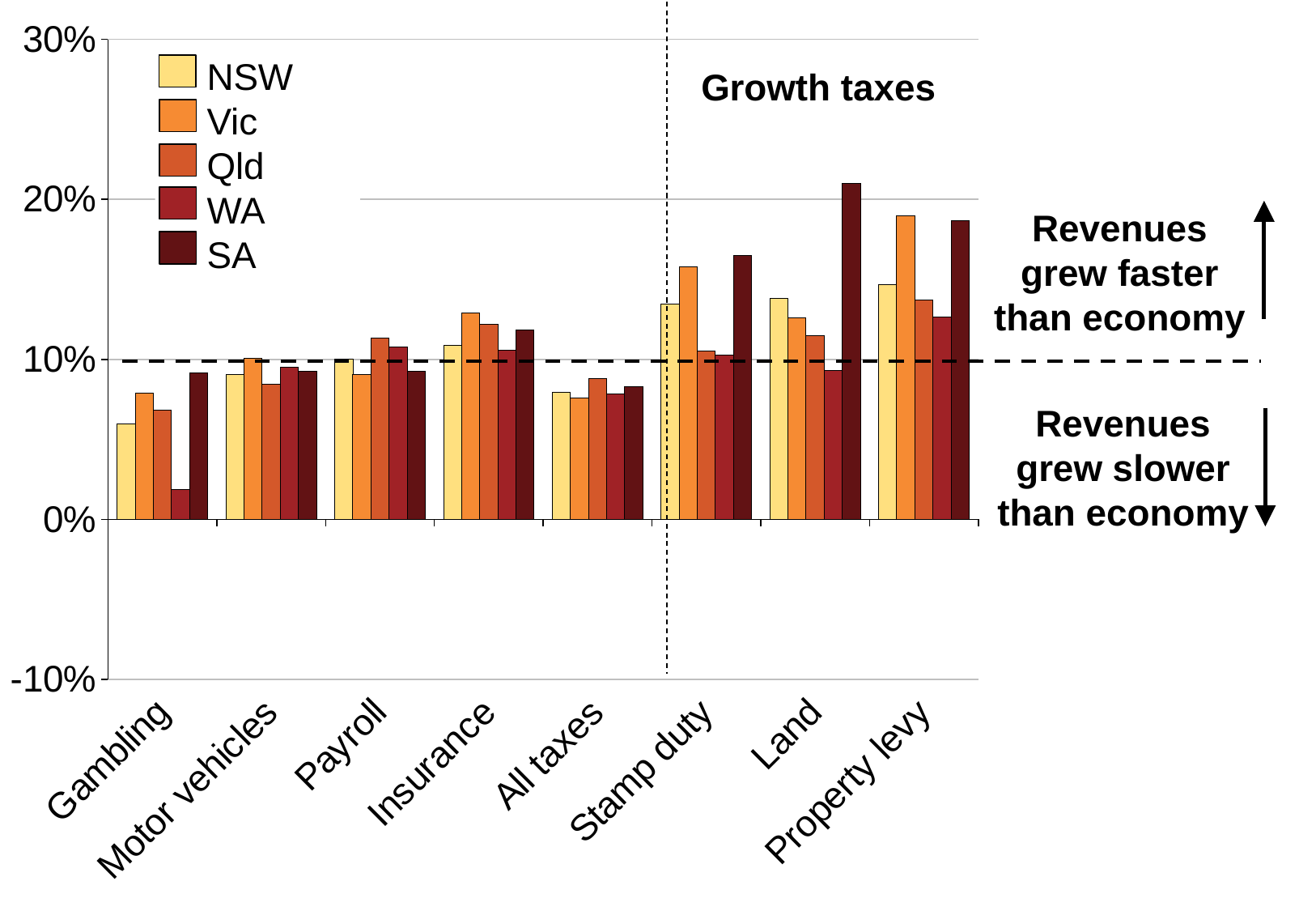

### Chart

| Category | NSW | Vic | Qld | WA | SA |
|---|---|---|---|---|---|
| Gambling | 0.059973134133507966 | 0.07888669292284832 | 0.06815421313167916 | 0.01853500855908814 | 0.09170507131323939 |
| Motor vehicles | 0.09080600434274906 | 0.10069203785515267 | 0.0846031680750192 | 0.09487497705177239 | 0.09229448687164216 |
| Payroll | 0.10041021244922468 | 0.09038855115359205 | 0.11327249966362318 | 0.10748645021457612 | 0.09266612073004837 |
| Insurance | 0.10874323800979674 | 0.12922135646435667 | 0.1220089071765562 | 0.10558693715123989 | 0.11855016612732193 |
| All taxes | 0.07970694965365542 | 0.07575953918099707 | 0.0880973136859962 | 0.07831875164511333 | 0.08300256195122159 |
| Stamp duty | 0.1344600640005593 | 0.15761634721867568 | 0.10516687133702841 | 0.10259243633919195 | 0.16506847550980236 |
| Land | 0.13803984949123543 | 0.12615269652415745 | 0.11504490358849391 | 0.09327517850939827 | 0.20984947722148448 |
| Property levy | 0.14686779810068415 | 0.18949928134429342 | 0.1369578925426235 | 0.12626933155751094 | 0.1865731028826162 |
NSW
Vic
Qld
WA
SA

Growth taxes

Revenues grew faster than economy

Revenues grew slower than economy